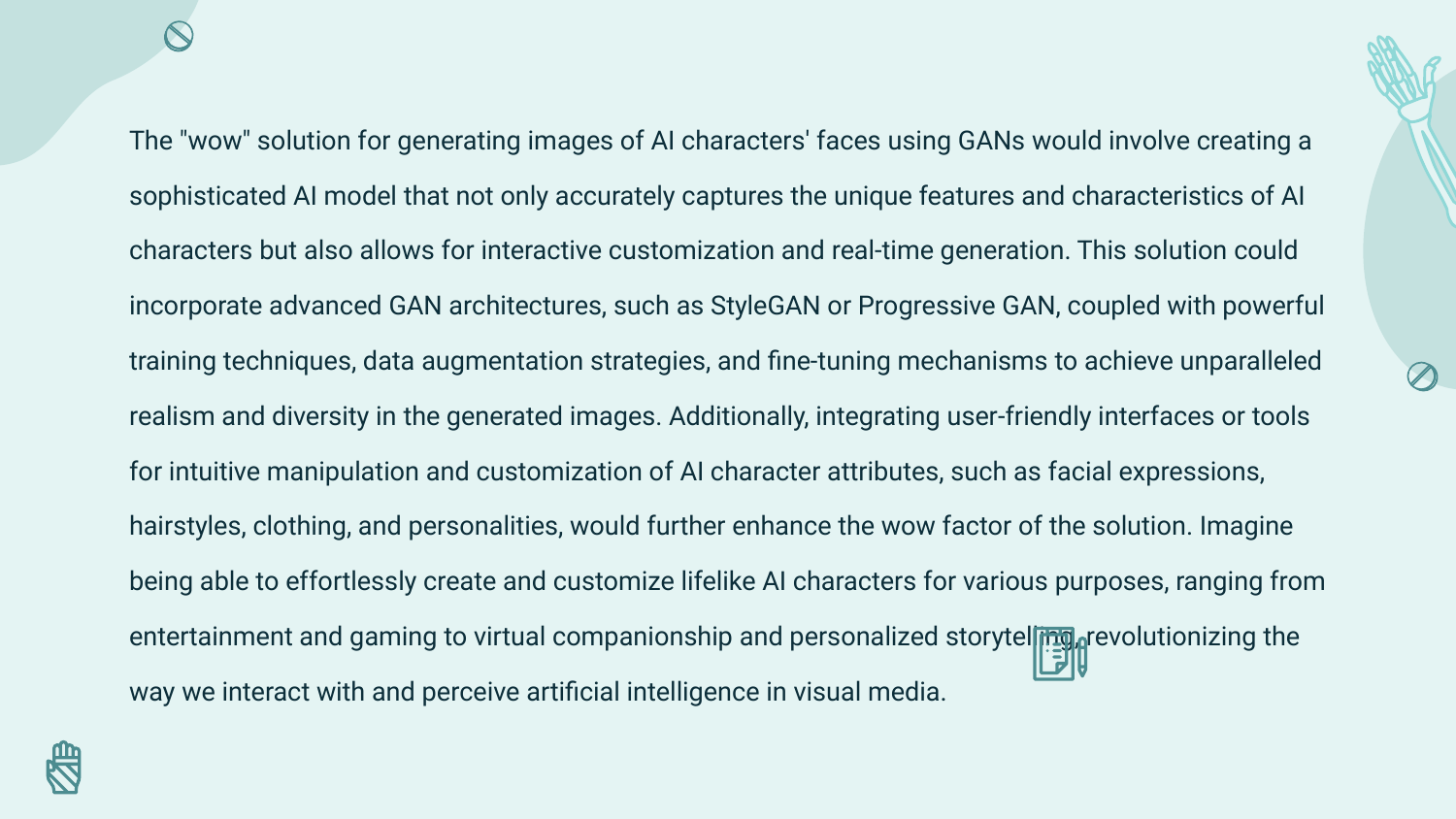

# The "wow" solution for generating images of AI characters' faces using GANs would involve creating a sophisticated AI model that not only accurately captures the unique features and characteristics of AI characters but also allows for interactive customization and real-time generation. This solution could incorporate advanced GAN architectures, such as StyleGAN or Progressive GAN, coupled with powerful training techniques, data augmentation strategies, and fine-tuning mechanisms to achieve unparalleled realism and diversity in the generated images. Additionally, integrating user-friendly interfaces or tools for intuitive manipulation and customization of AI character attributes, such as facial expressions, hairstyles, clothing, and personalities, would further enhance the wow factor of the solution. Imagine being able to effortlessly create and customize lifelike AI characters for various purposes, ranging from entertainment and gaming to virtual companionship and personalized storytelling, revolutionizing the way we interact with and perceive artificial intelligence in visual media.